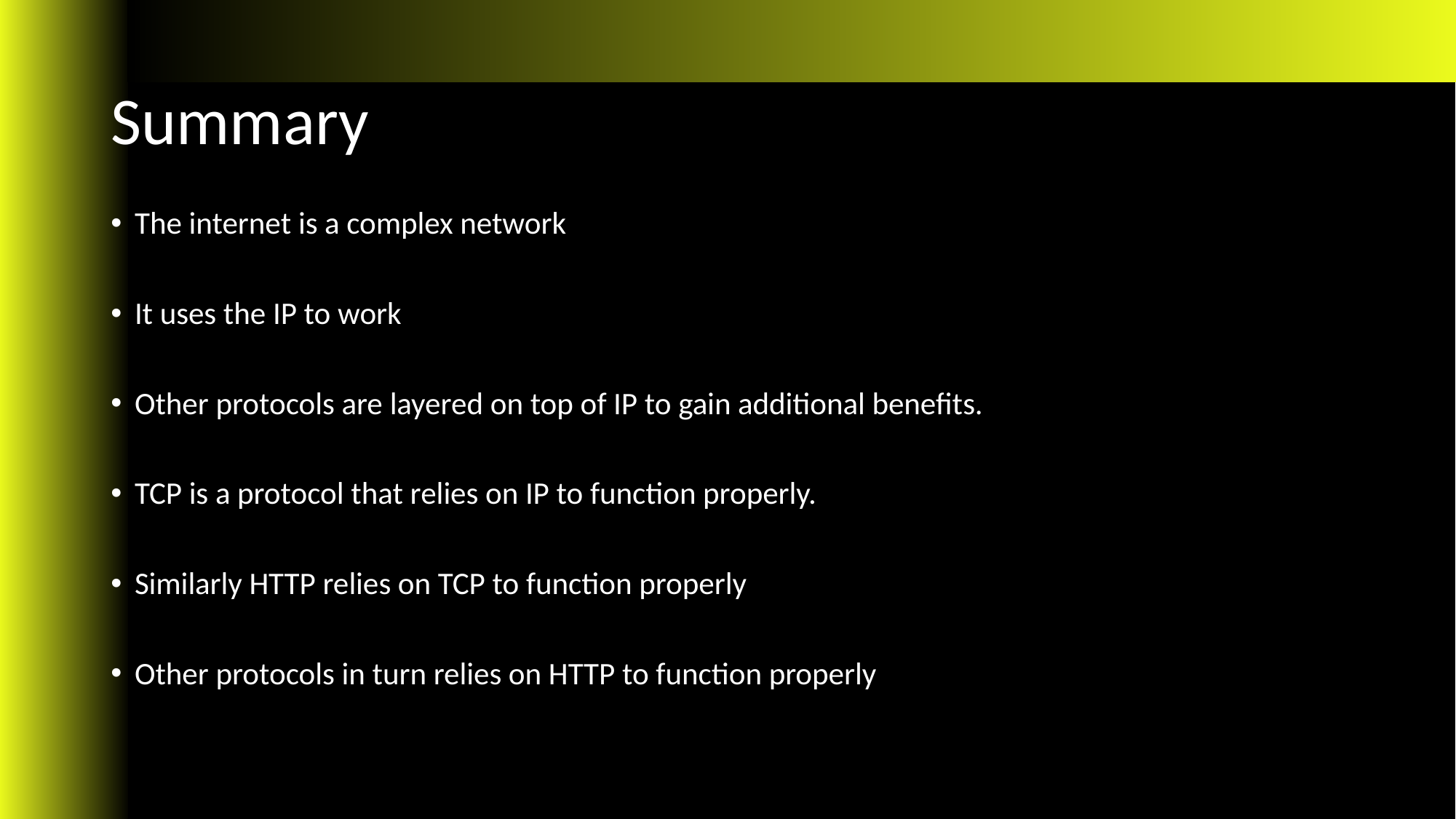

# Summary
The internet is a complex network

It uses the IP to work

Other protocols are layered on top of IP to gain additional benefits.

TCP is a protocol that relies on IP to function properly.

Similarly HTTP relies on TCP to function properly

Other protocols in turn relies on HTTP to function properly